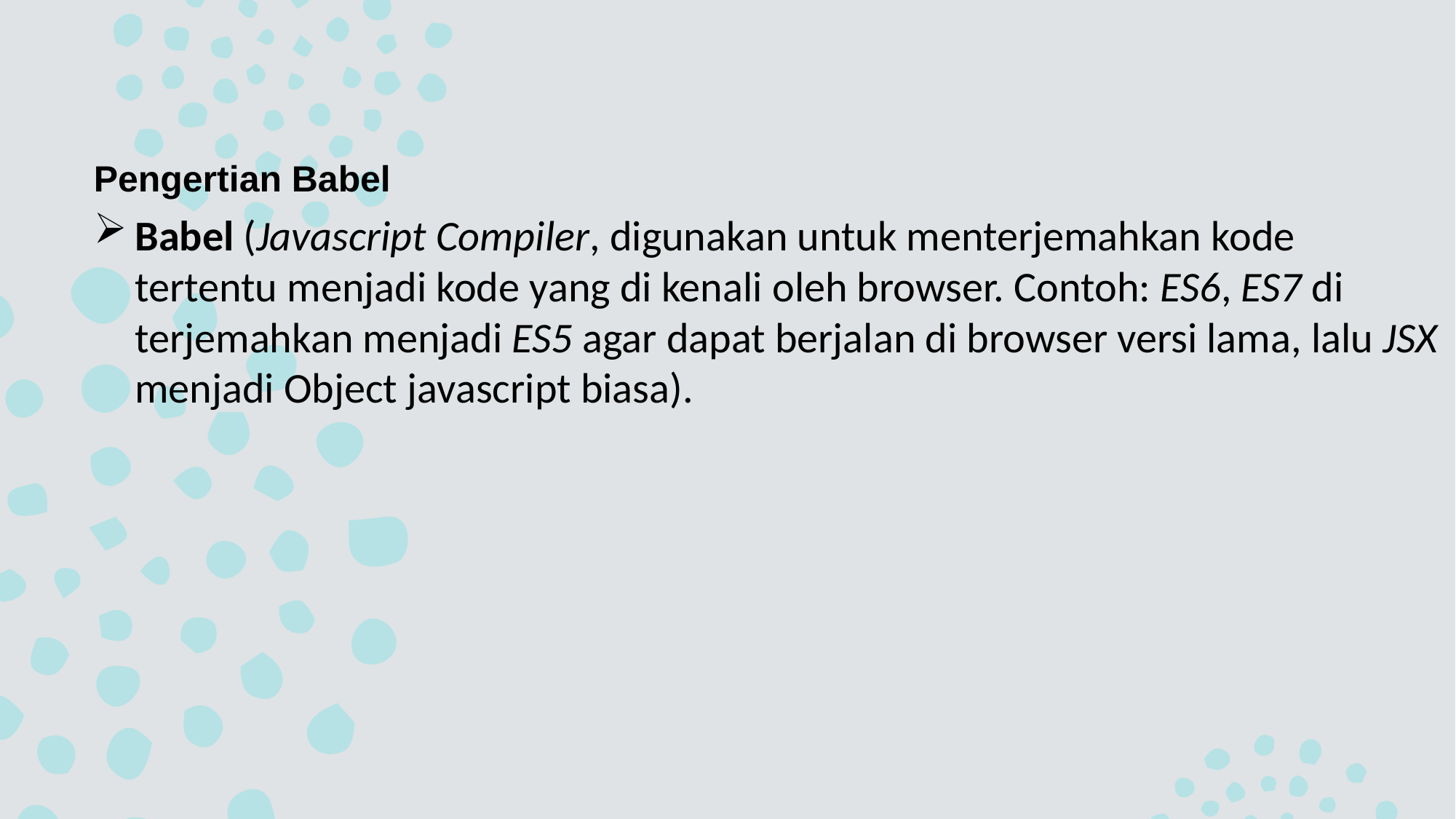

Pengertian Babel
Babel (Javascript Compiler, digunakan untuk menterjemahkan kode tertentu menjadi kode yang di kenali oleh browser. Contoh: ES6, ES7 di terjemahkan menjadi ES5 agar dapat berjalan di browser versi lama, lalu JSX menjadi Object javascript biasa).